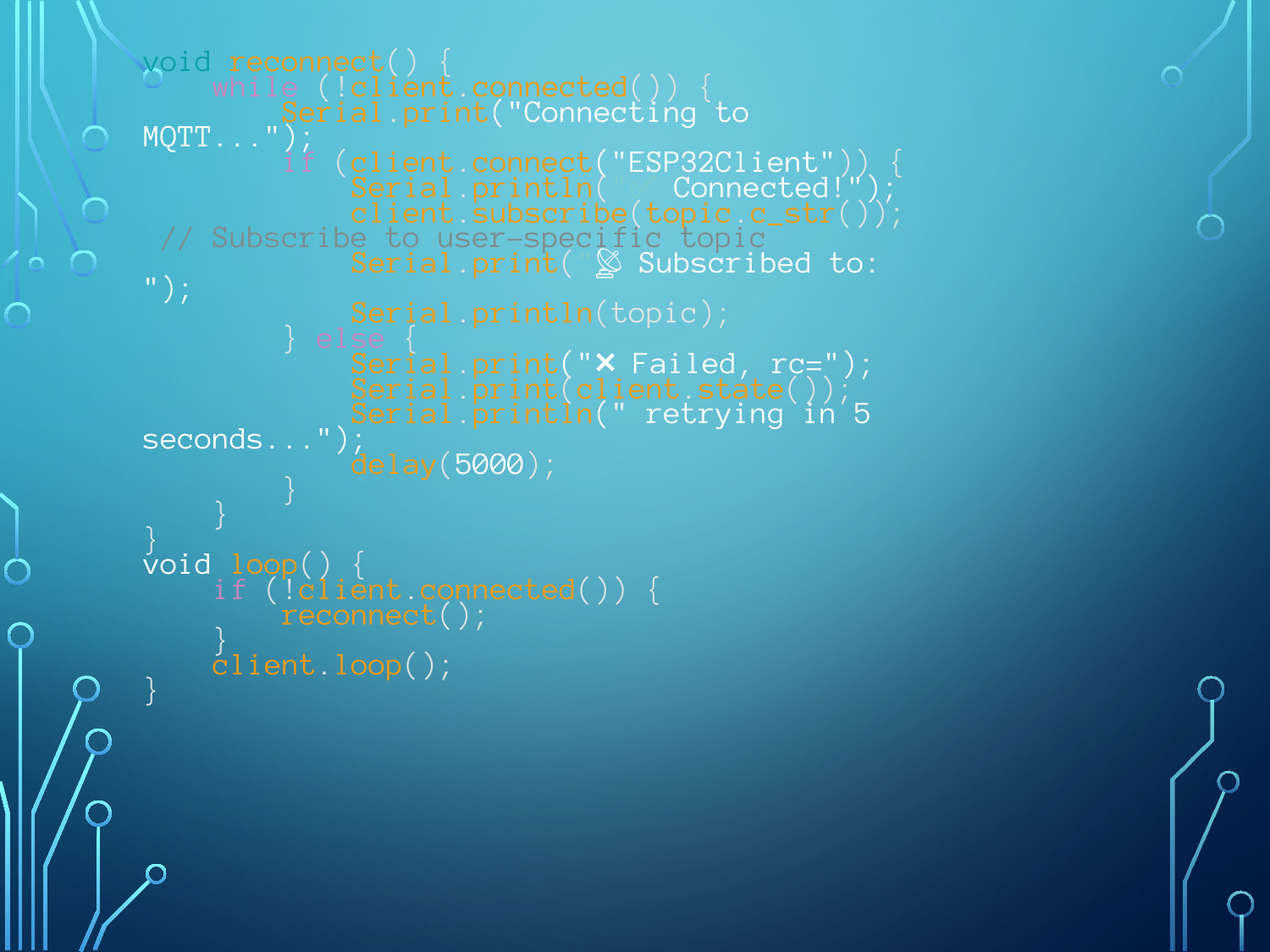

void reconnect() {
    while (!client.connected()) {
        Serial.print("Connecting to MQTT...");
        if (client.connect("ESP32Client")) {
            Serial.println("✅ Connected!");
            client.subscribe(topic.c_str());  // Subscribe to user-specific topic
            Serial.print("📡 Subscribed to: ");
            Serial.println(topic);
        } else {
            Serial.print("❌ Failed, rc=");
            Serial.print(client.state());
            Serial.println(" retrying in 5 seconds...");
            delay(5000);
        }
    }
}
void loop() {
    if (!client.connected()) {
        reconnect();
    }
    client.loop();
}